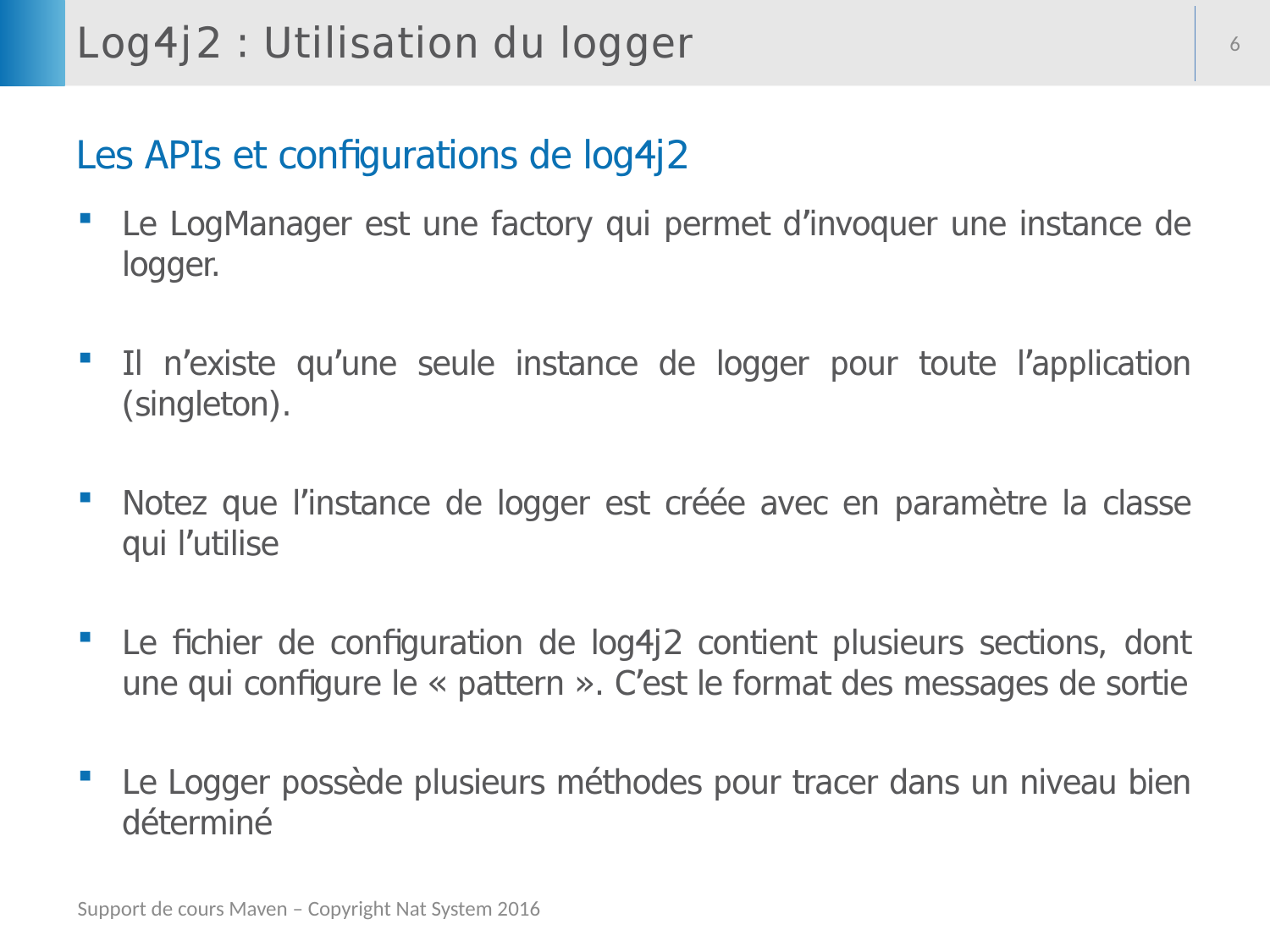

# Log4j2 : Utilisation du logger
6
Les APIs et configurations de log4j2
Le LogManager est une factory qui permet d’invoquer une instance de logger.

Il n’existe qu’une seule instance de logger pour toute l’application (singleton).

Notez que l’instance de logger est créée avec en paramètre la classe qui l’utilise

Le fichier de configuration de log4j2 contient plusieurs sections, dont une qui configure le « pattern ». C’est le format des messages de sortie

Le Logger possède plusieurs méthodes pour tracer dans un niveau bien déterminé

Support de cours Maven – Copyright Nat System 2016